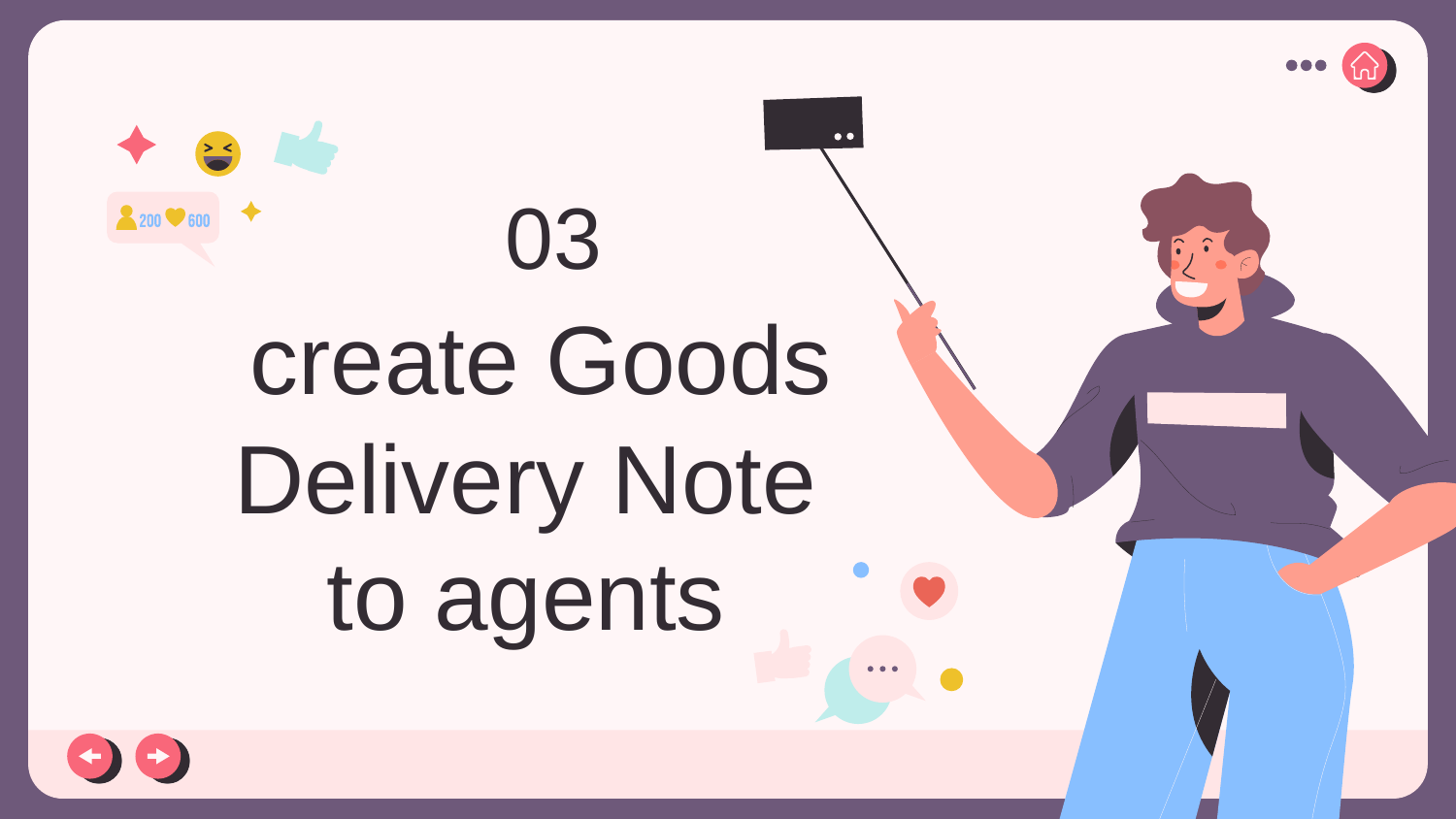

03
# create Goods Delivery Note to agents